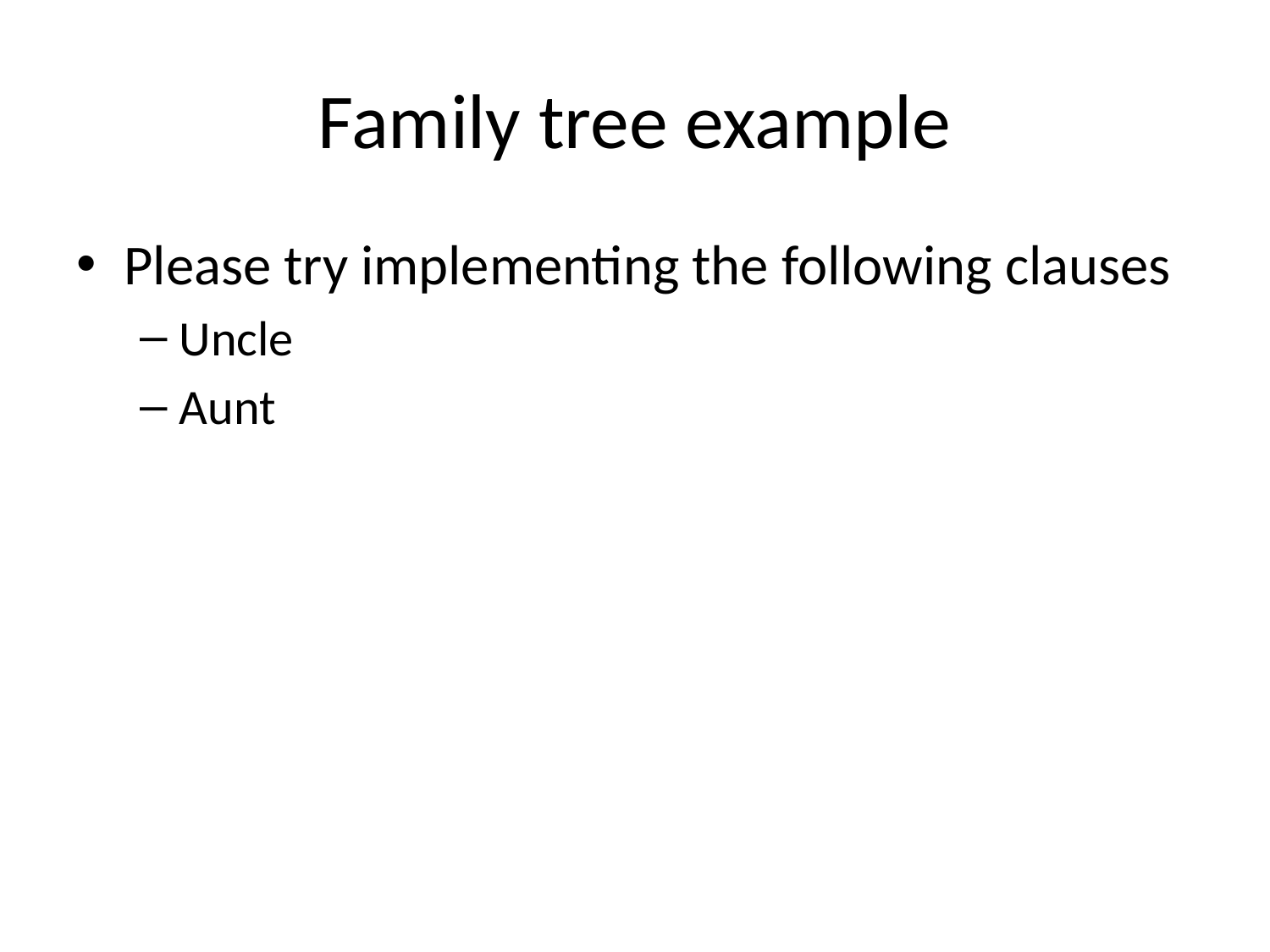

# Family tree example
Please try implementing the following clauses
Uncle
Aunt